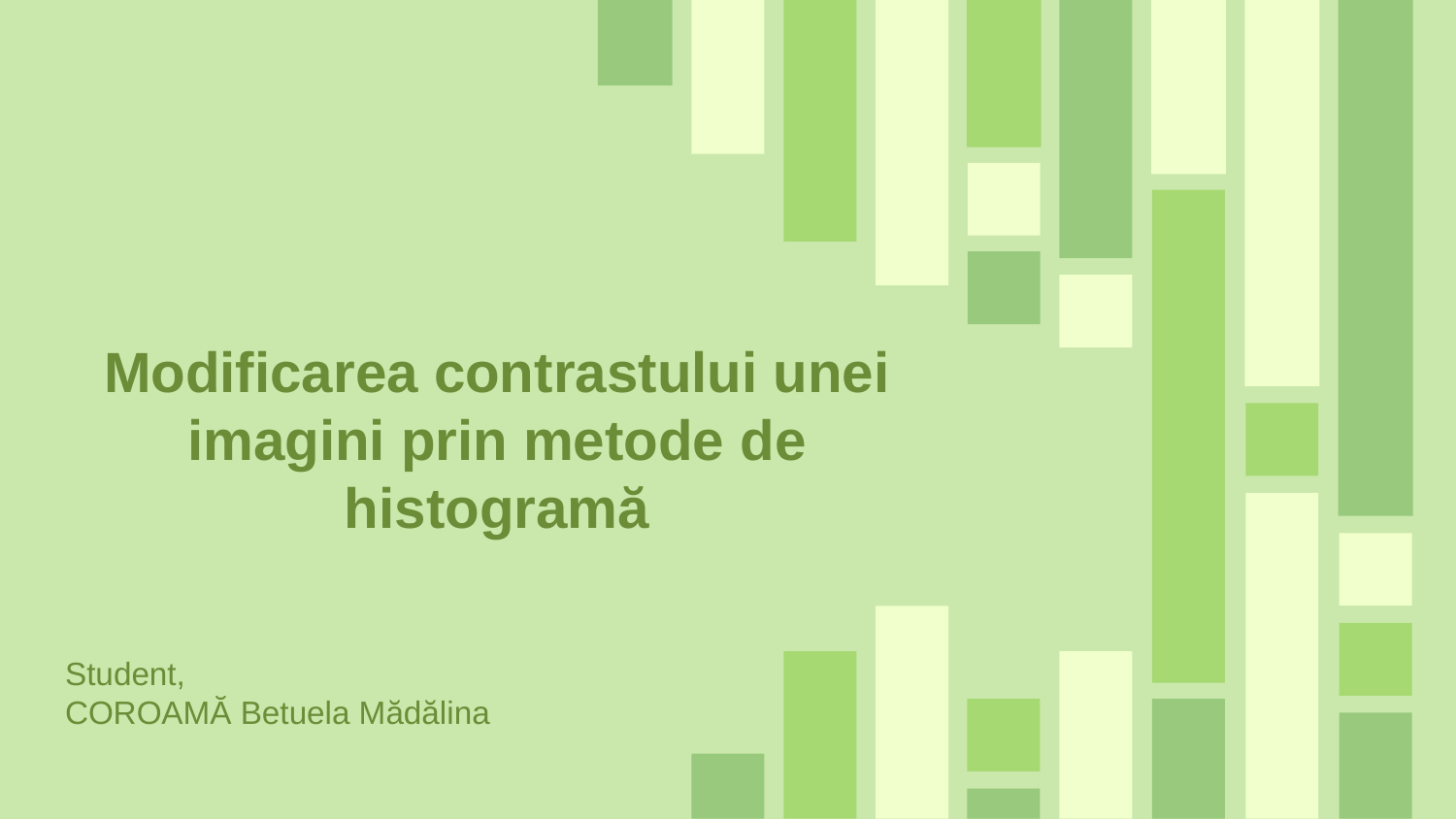

# Modificarea contrastului unei imagini prin metode de histogramă
Student,
COROAMĂ Betuela Mădălina